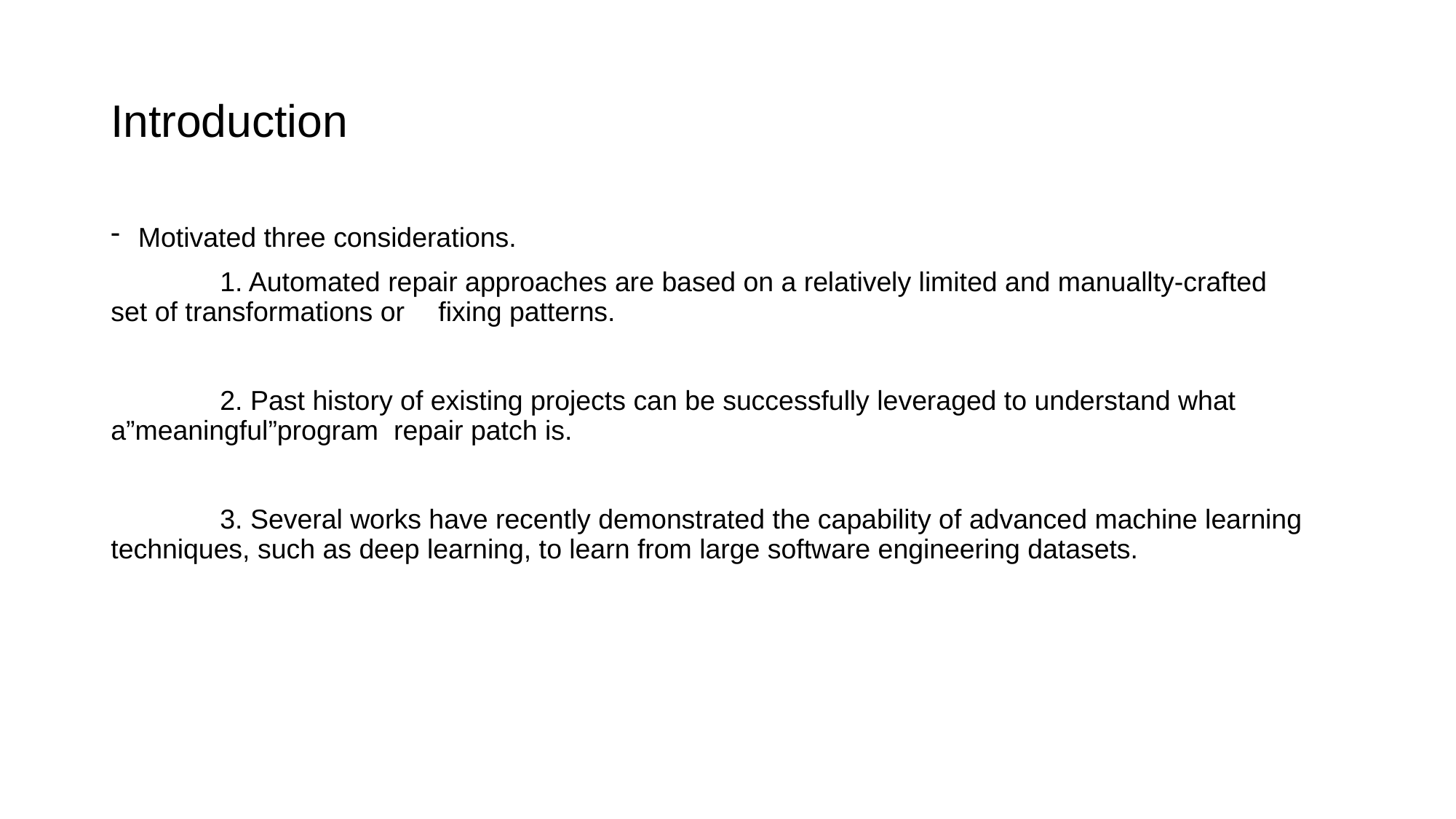

# Introduction
Motivated three considerations.
	1. Automated repair approaches are based on a relatively limited and manuallty-crafted 	set of transformations or 	fixing patterns.

	2. Past history of existing projects can be successfully leveraged to understand what 	a”meaningful”program  repair patch is.

	3. Several works have recently demonstrated the capability of advanced machine learning 	techniques, such as deep learning, to learn from large software engineering datasets.